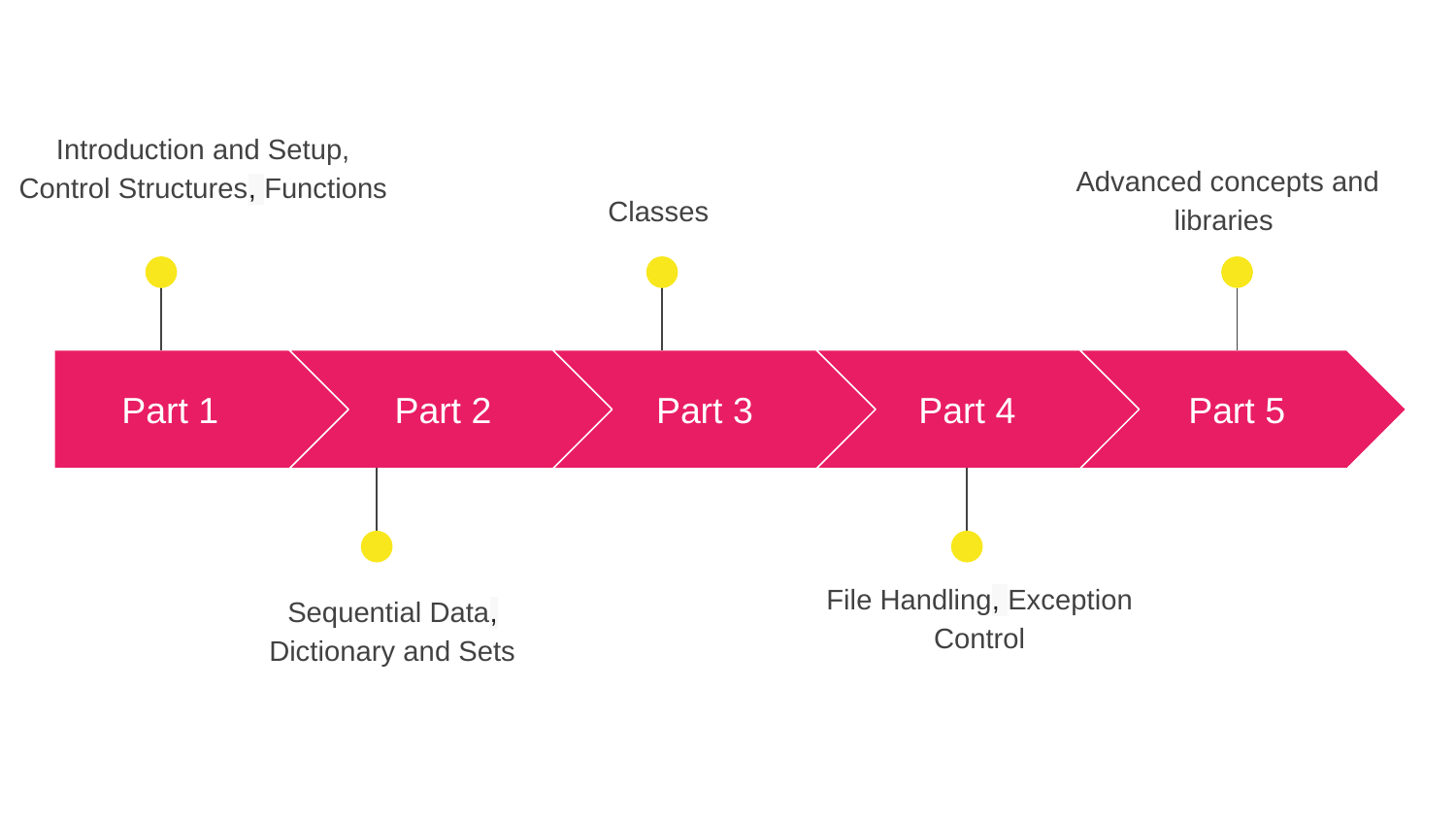

Introduction and Setup, Control Structures, Functions
Advanced concepts and libraries
Classes

Part 1
Part 2
Part 3
Part 4
Part 5

File Handling, Exception Control
Sequential Data, Dictionary and Sets